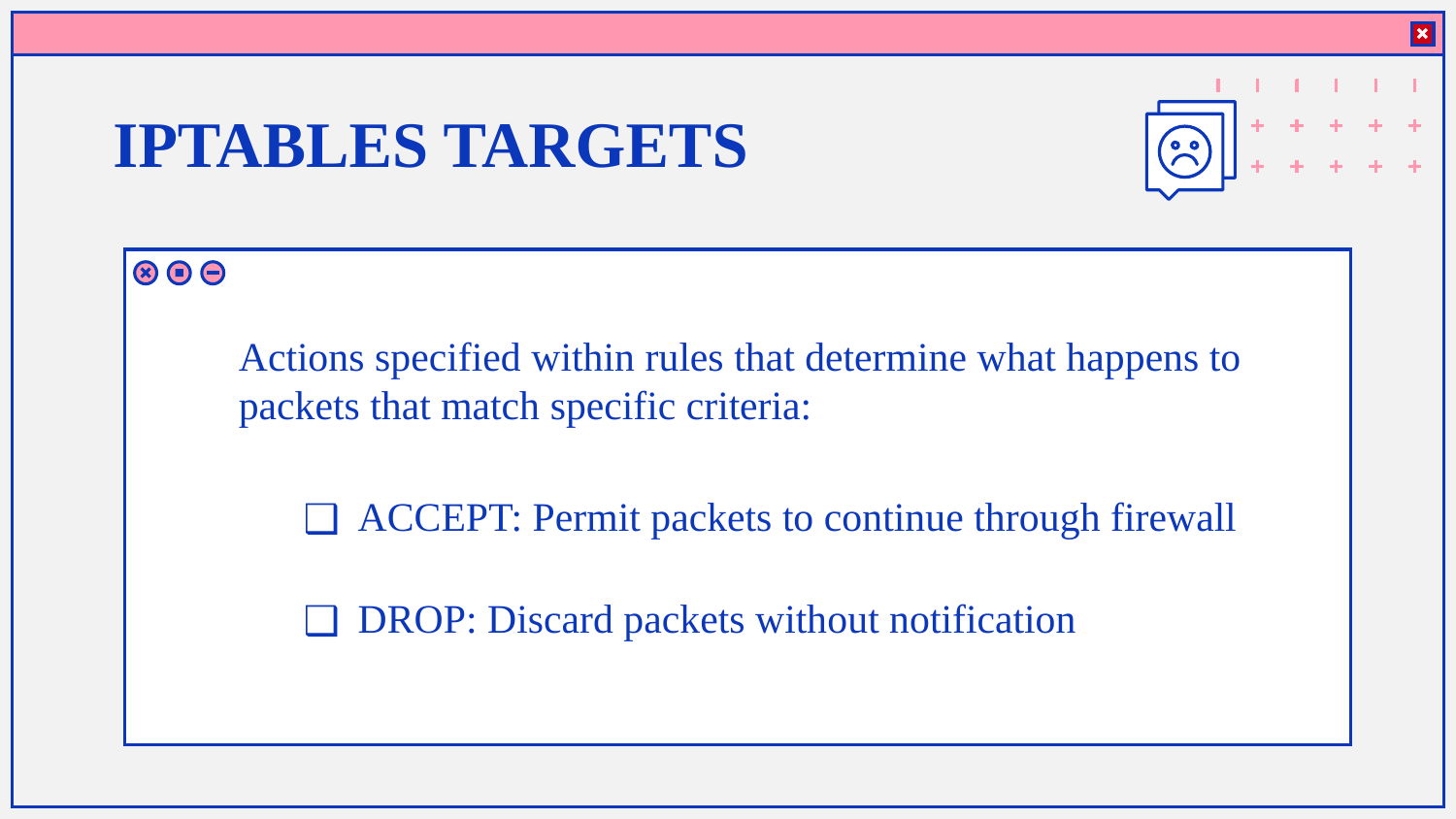

# IPTABLES TARGETS

Actions specified within rules that determine what happens to packets that match specific criteria:
ACCEPT: Permit packets to continue through firewall

DROP: Discard packets without notification